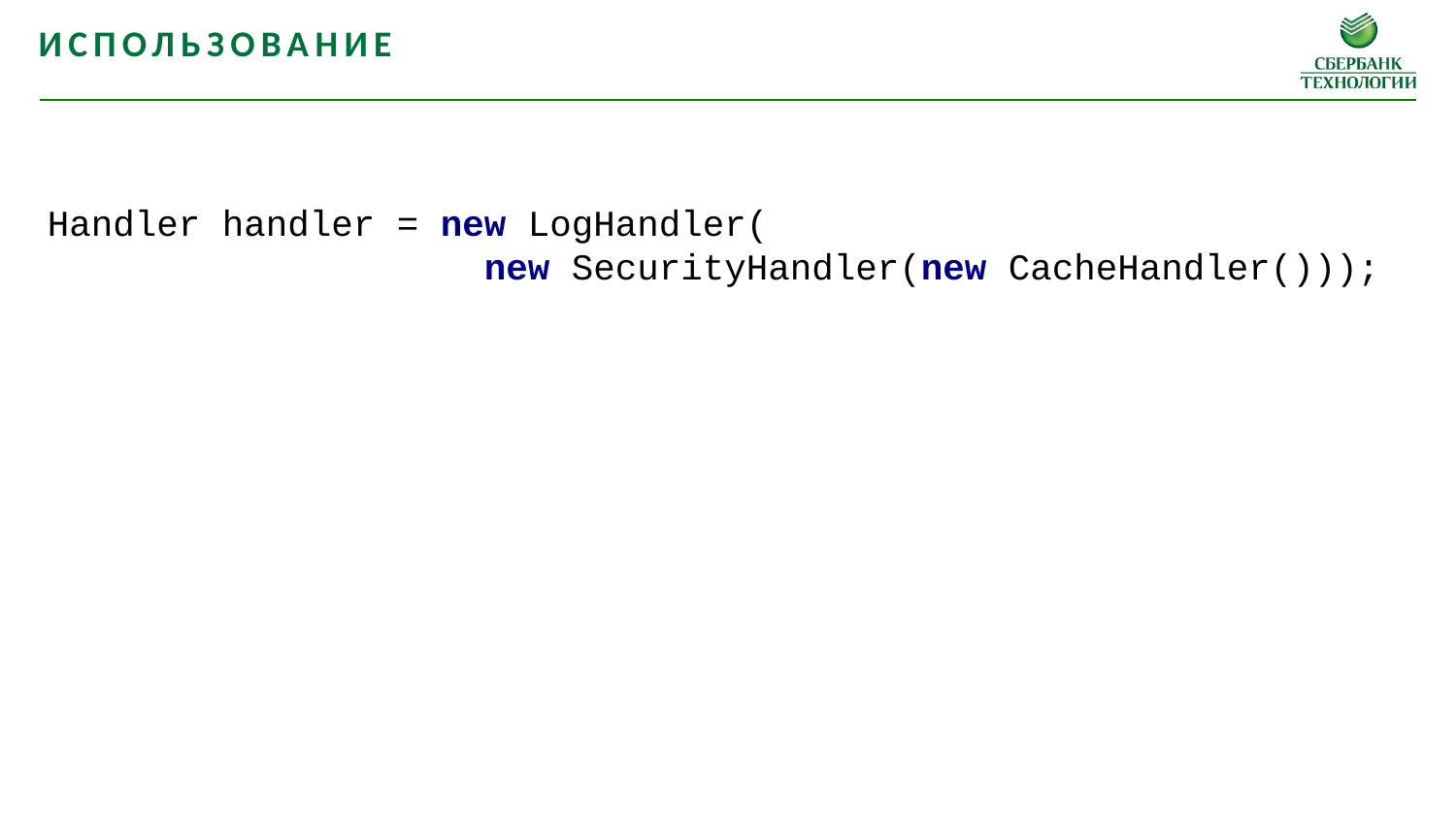

Использование
Handler handler = new LogHandler(
			new SecurityHandler(new CacheHandler()));